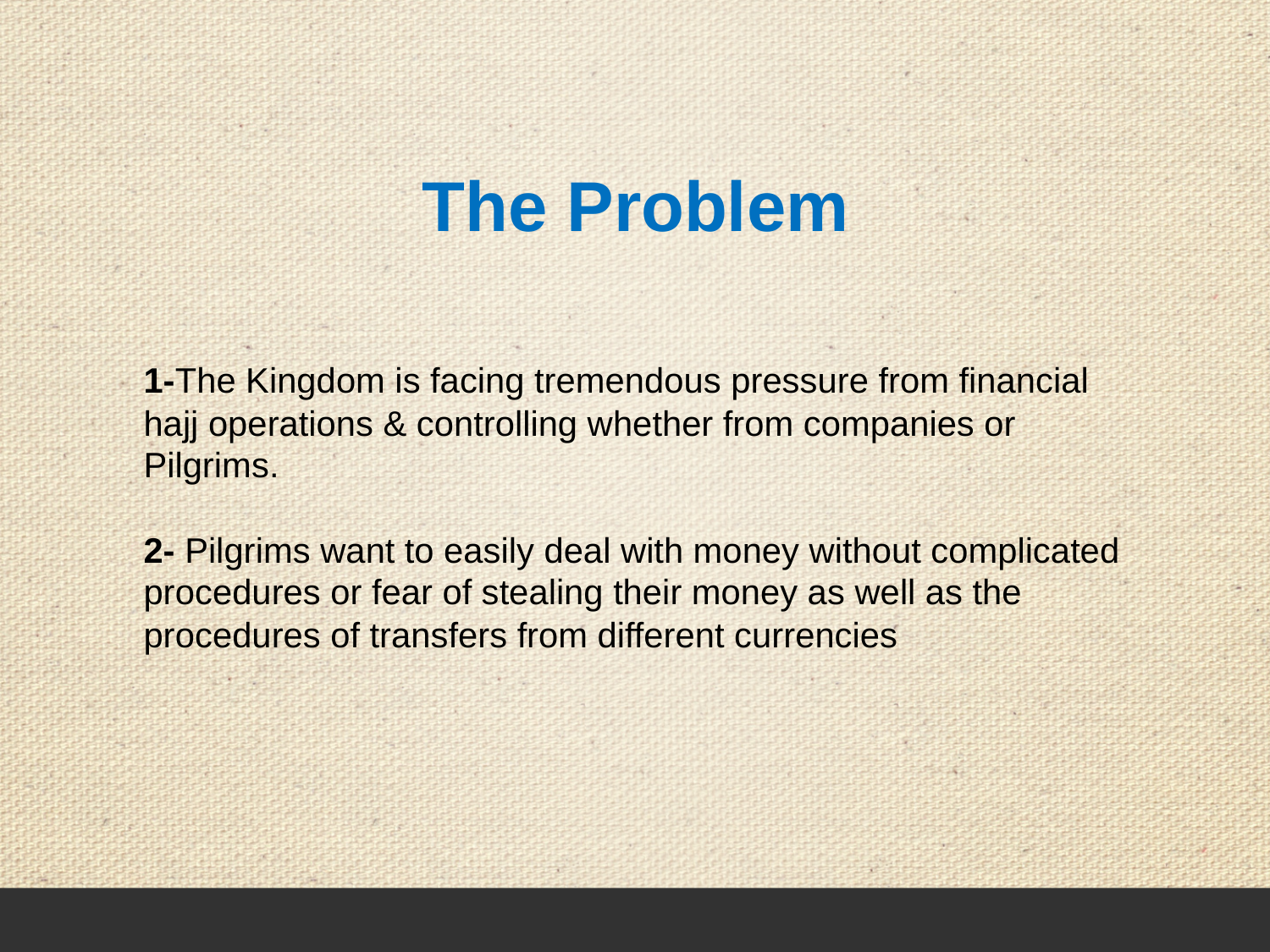

# The Problem
1-The Kingdom is facing tremendous pressure from financial hajj operations & controlling whether from companies or Pilgrims.

2- Pilgrims want to easily deal with money without complicated procedures or fear of stealing their money as well as the procedures of transfers from different currencies